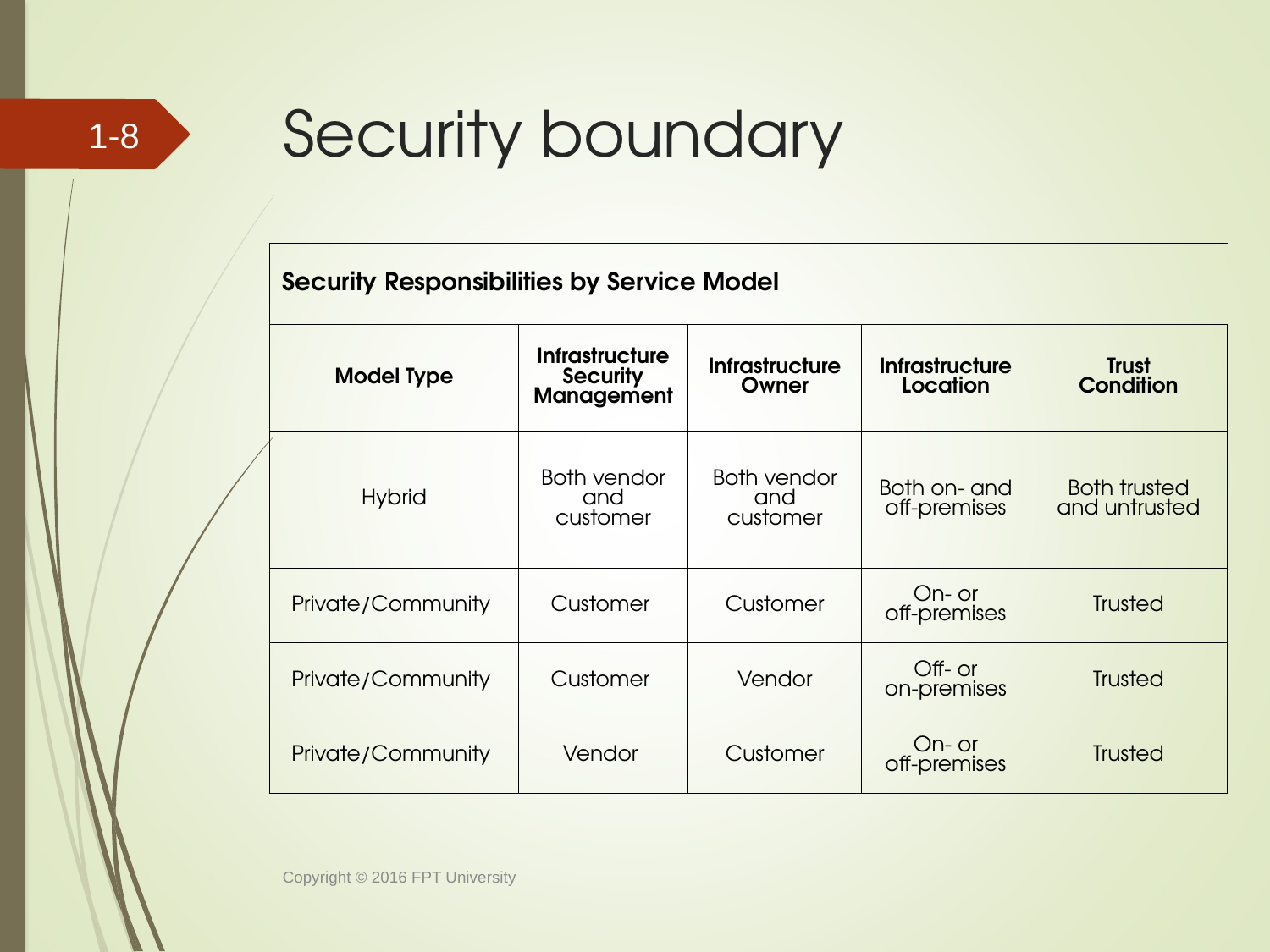

# Security boundary
1-8
| Security Responsibilities by Service Model |  |  |  |  |
| --- | --- | --- | --- | --- |
| Model Type | Infrastructure Security Management | Infrastructure Owner | Infrastructure Location | Trust Condition |
| Hybrid | Both vendor and customer | Both vendor and customer | Both on- and off-premises | Both trusted and untrusted |
| Private/Community | Customer | Customer | On- or off-premises | Trusted |
| Private/Community | Customer | Vendor | Off- or on-premises | Trusted |
| Private/Community | Vendor | Customer | On- or off-premises | Trusted |
Copyright © 2016 FPT University